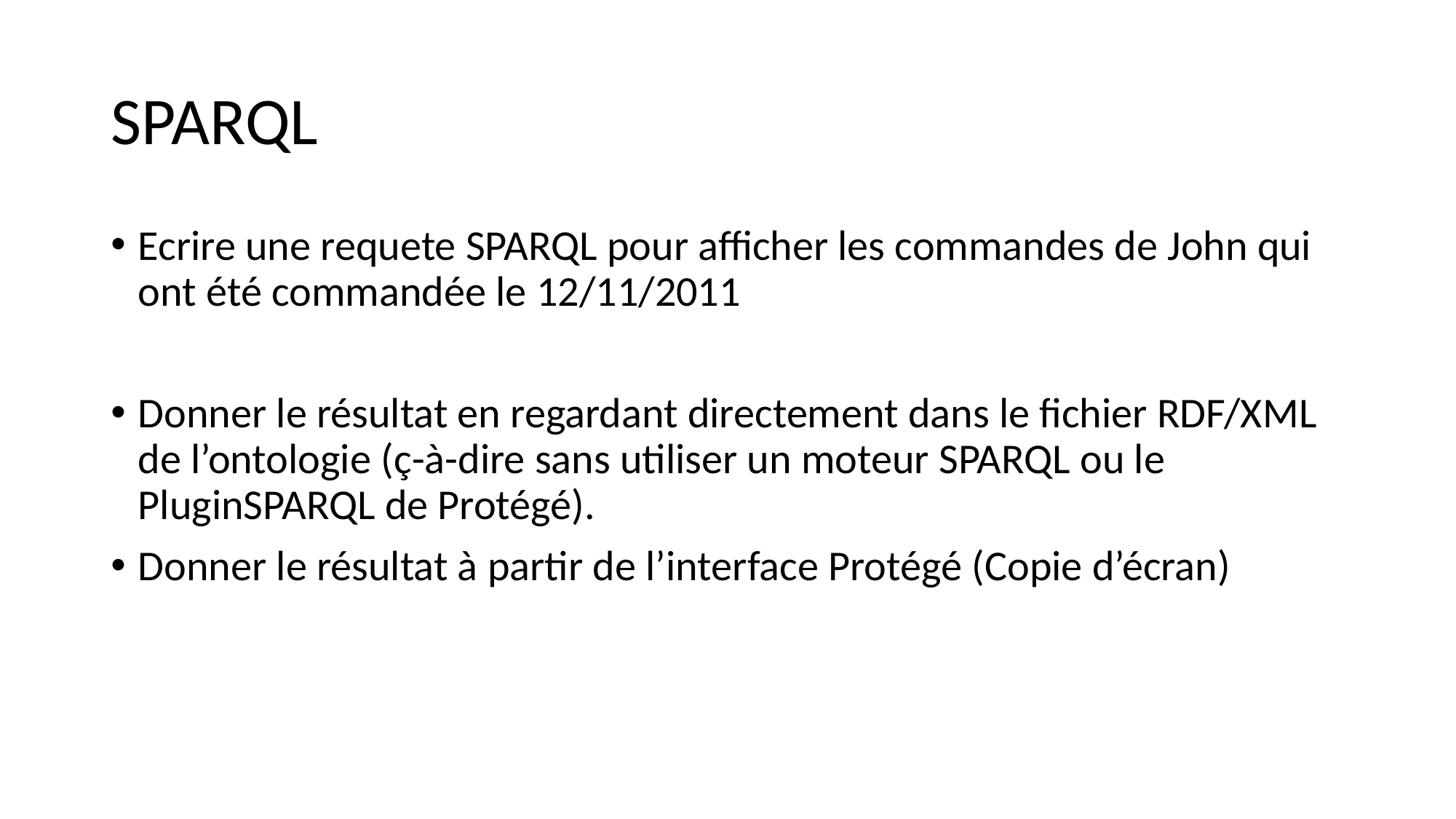

# SPARQL
Ecrire une requete SPARQL pour afficher les commandes de John qui ont été commandée le 12/11/2011

Donner le résultat en regardant directement dans le fichier RDF/XML de l’ontologie (ç-à-dire sans utiliser un moteur SPARQL ou le PluginSPARQL de Protégé).
Donner le résultat à partir de l’interface Protégé (Copie d’écran)